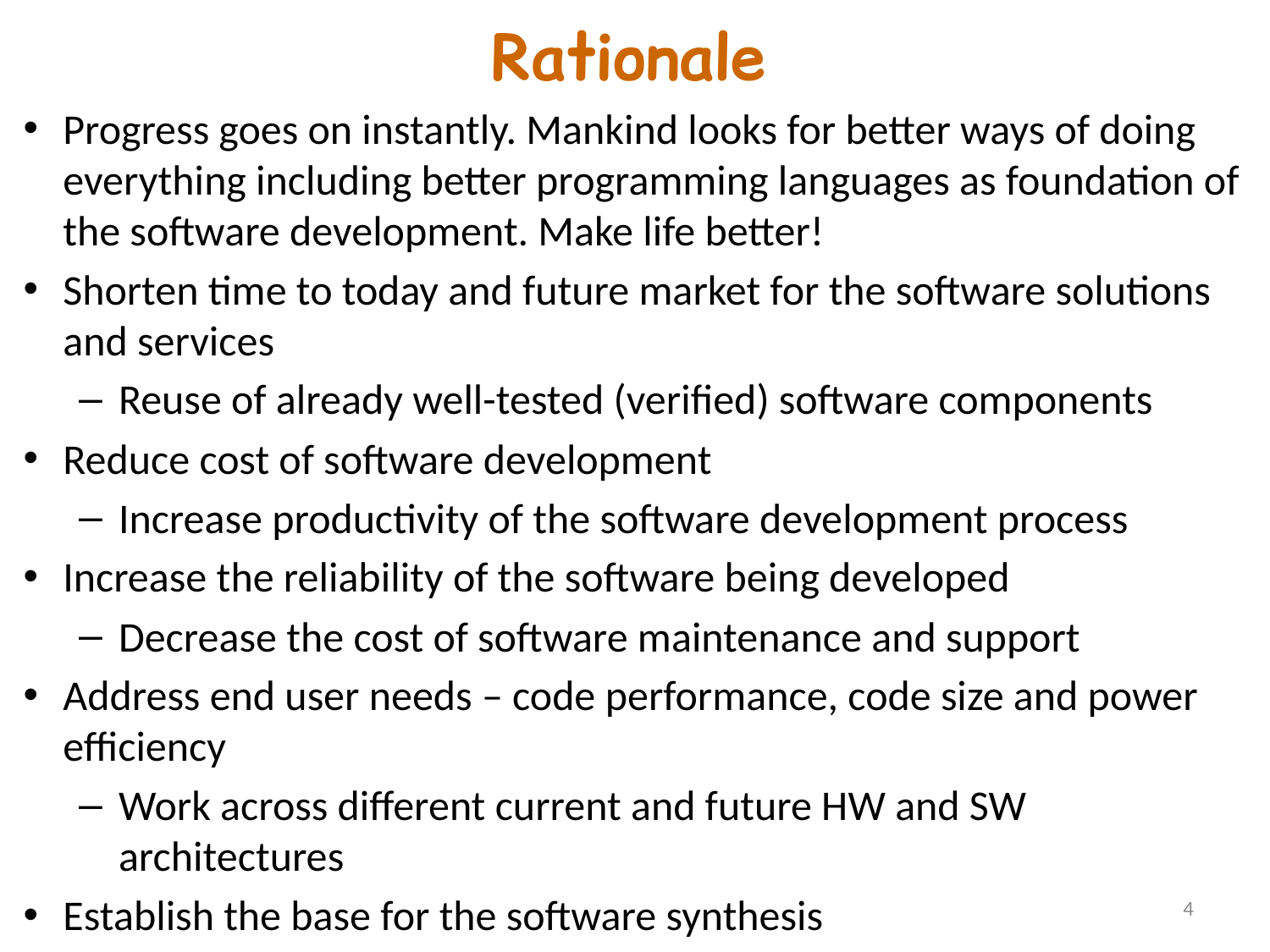

# Rationale
Progress goes on instantly. Mankind looks for better ways of doing everything including better programming languages as foundation of the software development. Make life better!
Shorten time to today and future market for the software solutions and services
Reuse of already well-tested (verified) software components
Reduce cost of software development
Increase productivity of the software development process
Increase the reliability of the software being developed
Decrease the cost of software maintenance and support
Address end user needs – code performance, code size and power efficiency
Work across different current and future HW and SW architectures
Establish the base for the software synthesis
4